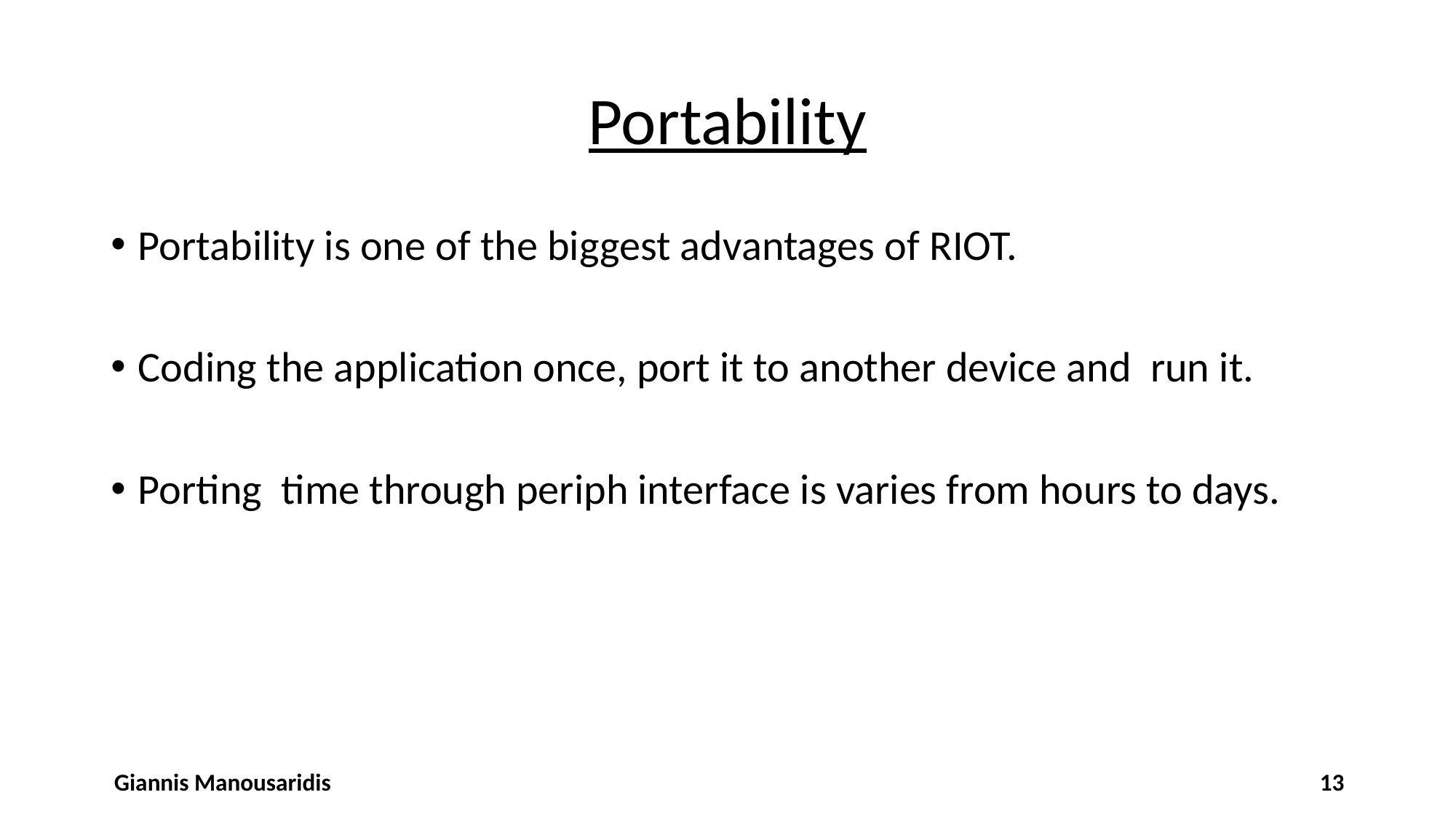

# Portability
Portability is one of the biggest advantages of RIOT.

Coding the application once, port it to another device and  run it.

Porting  time through periph interface is varies from hours to days.
Giannis Manousaridis
13